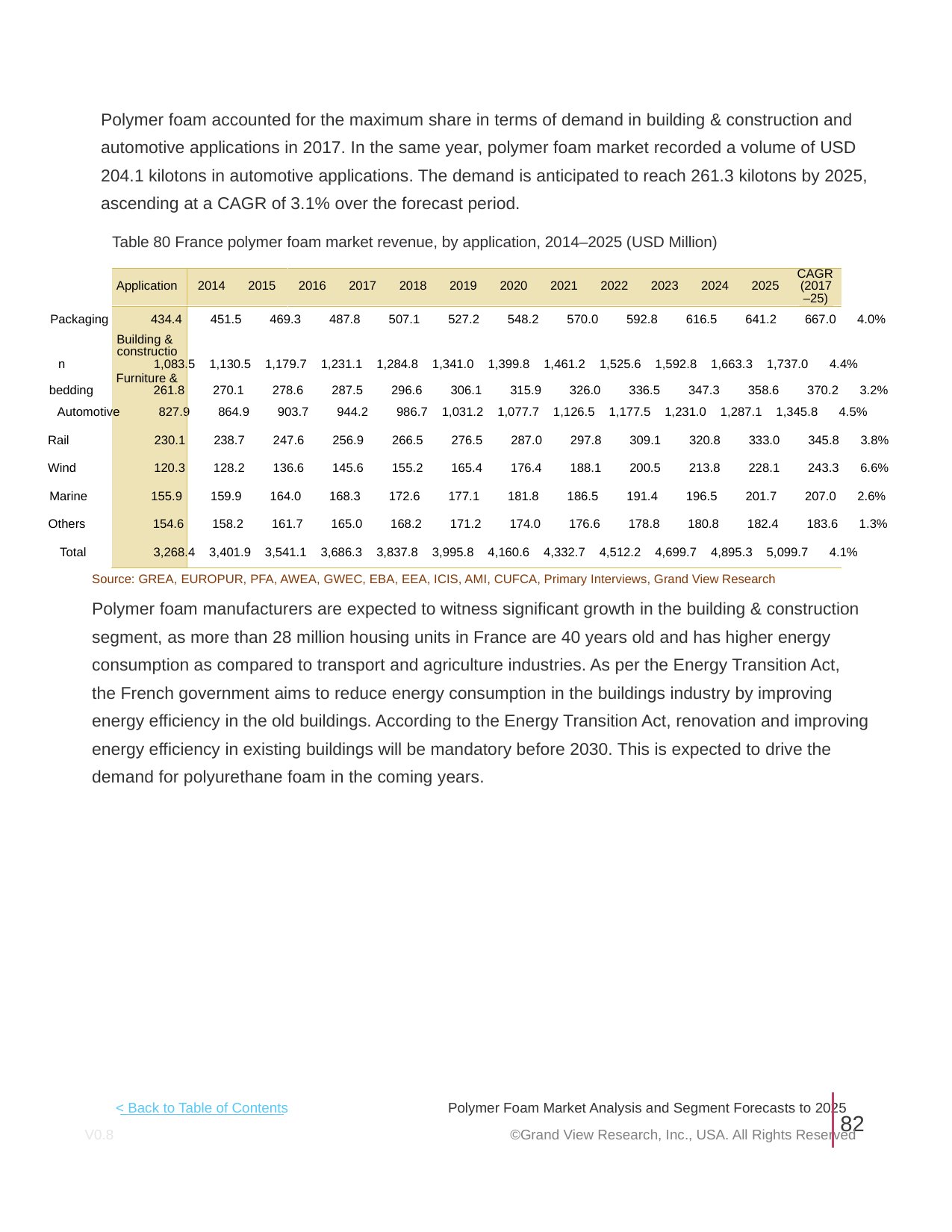

Polymer foam accounted for the maximum share in terms of demand in building & construction and
automotive applications in 2017. In the same year, polymer foam market recorded a volume of USD
204.1 kilotons in automotive applications. The demand is anticipated to reach 261.3 kilotons by 2025,
ascending at a CAGR of 3.1% over the forecast period.
Table 80 France polymer foam market revenue, by application, 2014–2025 (USD Million)
CAGR

Application
2014
2015
2016
2017
2018
2019
2020
2021
2022
2023
2024
2025
(2017

–25)

Packaging            434.4        451.5        469.3        487.8        507.1        527.2        548.2        570.0        592.8        616.5        641.2        667.0      4.0%

Building &

constructio

n                         1,083.5    1,130.5    1,179.7    1,231.1    1,284.8    1,341.0    1,399.8    1,461.2    1,525.6    1,592.8    1,663.3    1,737.0      4.4%

Furniture &

bedding                 261.8        270.1        278.6        287.5        296.6        306.1        315.9        326.0        336.5        347.3        358.6        370.2      3.2%

Automotive           827.9        864.9        903.7        944.2        986.7    1,031.2    1,077.7    1,126.5    1,177.5    1,231.0    1,287.1    1,345.8      4.5%

Rail                        230.1        238.7        247.6        256.9        266.5        276.5        287.0        297.8        309.1        320.8        333.0        345.8      3.8%

Wind                      120.3        128.2        136.6        145.6        155.2        165.4        176.4        188.1        200.5        213.8        228.1        243.3      6.6%

Marine                  155.9        159.9        164.0        168.3        172.6        177.1        181.8        186.5        191.4        196.5        201.7        207.0      2.6%

Others                   154.6        158.2        161.7        165.0        168.2        171.2        174.0        176.6        178.8        180.8        182.4        183.6      1.3%

Total                   3,268.4    3,401.9    3,541.1    3,686.3    3,837.8    3,995.8    4,160.6    4,332.7    4,512.2    4,699.7    4,895.3    5,099.7      4.1%

Source: GREA, EUROPUR, PFA, AWEA, GWEC, EBA, EEA, ICIS, AMI, CUFCA, Primary Interviews, Grand View Research
Polymer foam manufacturers are expected to witness significant growth in the building & construction
segment, as more than 28 million housing units in France are 40 years old and has higher energy
consumption as compared to transport and agriculture industries. As per the Energy Transition Act,
the French government aims to reduce energy consumption in the buildings industry by improving
energy efficiency in the old buildings. According to the Energy Transition Act, renovation and improving
energy efficiency in existing buildings will be mandatory before 2030. This is expected to drive the
demand for polyurethane foam in the coming years.

< Back to Table of Contents
Polymer Foam Market Analysis and Segment Forecasts to 2025
82

V0.8                                                                                                     ©Grand View Research, Inc., USA. All Rights Reserved